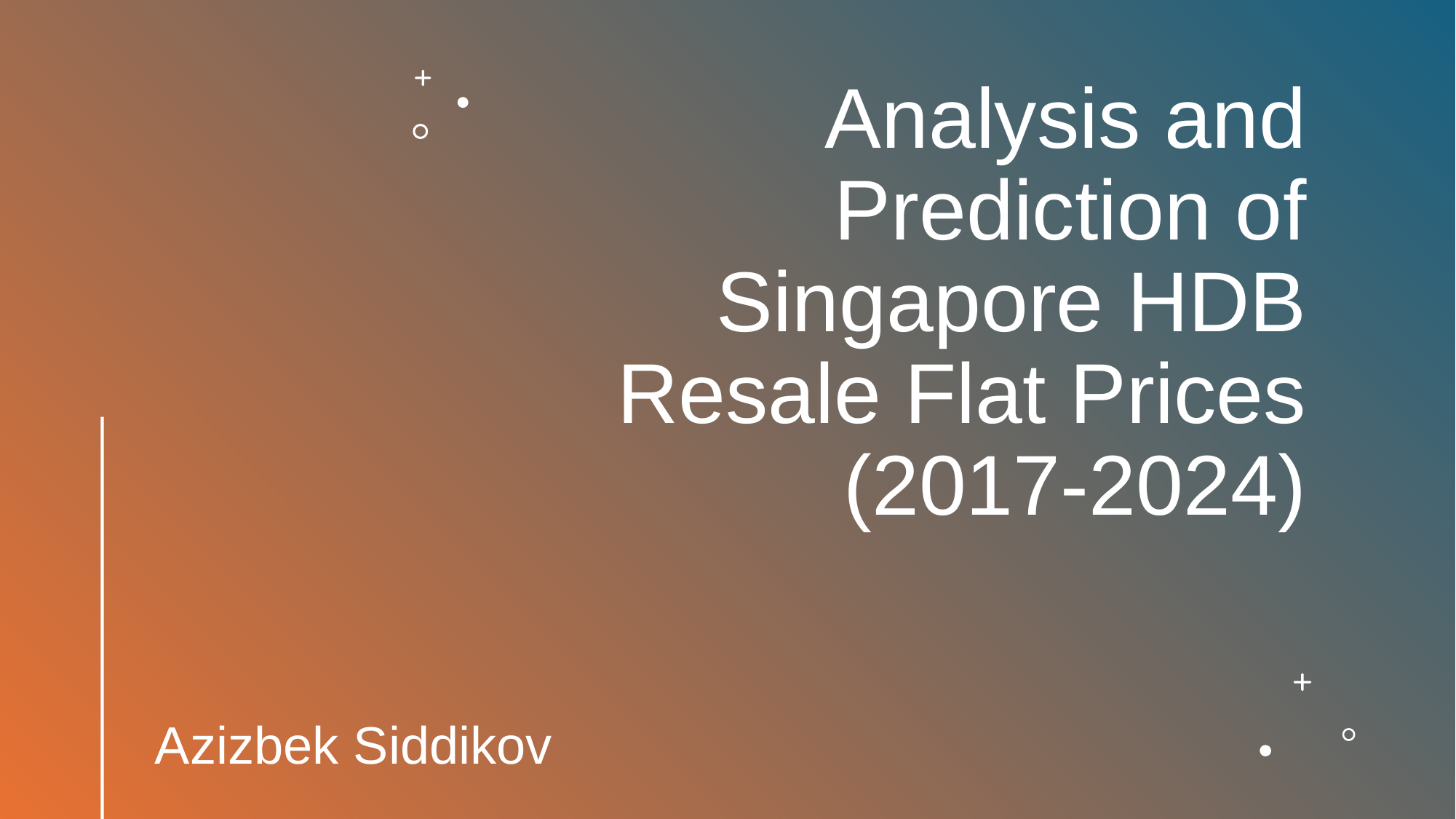

Analysis and Prediction of Singapore HDB Resale Flat Prices (2017-2024)

Azizbek Siddikov